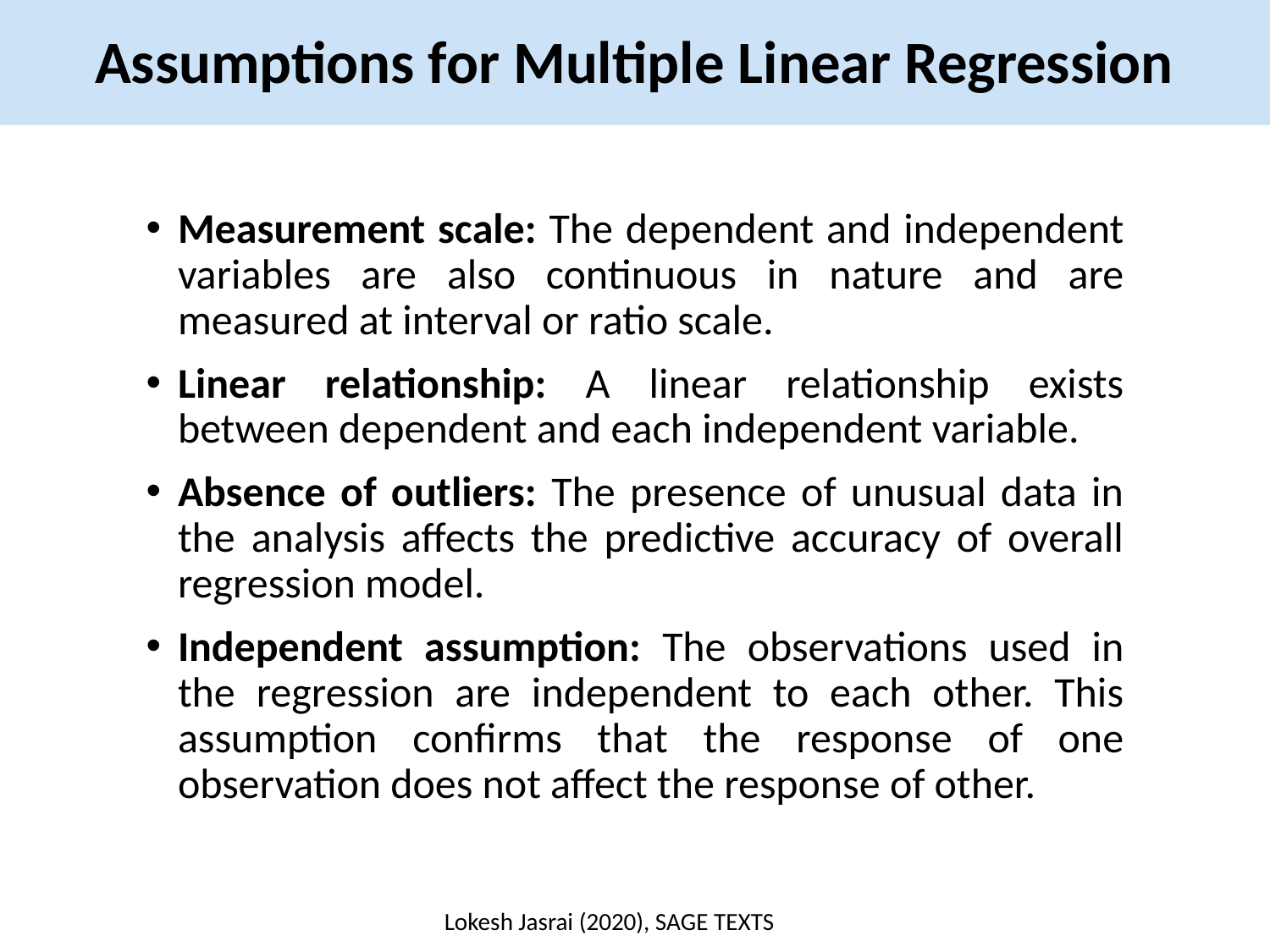

Assumptions for Multiple Linear Regression
Measurement scale: The dependent and independent variables are also continuous in nature and are measured at interval or ratio scale.
Linear relationship: A linear relationship exists between dependent and each independent variable.
Absence of outliers: The presence of unusual data in the analysis affects the predictive accuracy of overall regression model.
Independent assumption: The observations used in the regression are independent to each other. This assumption confirms that the response of one observation does not affect the response of other.
Lokesh Jasrai (2020), SAGE TEXTS